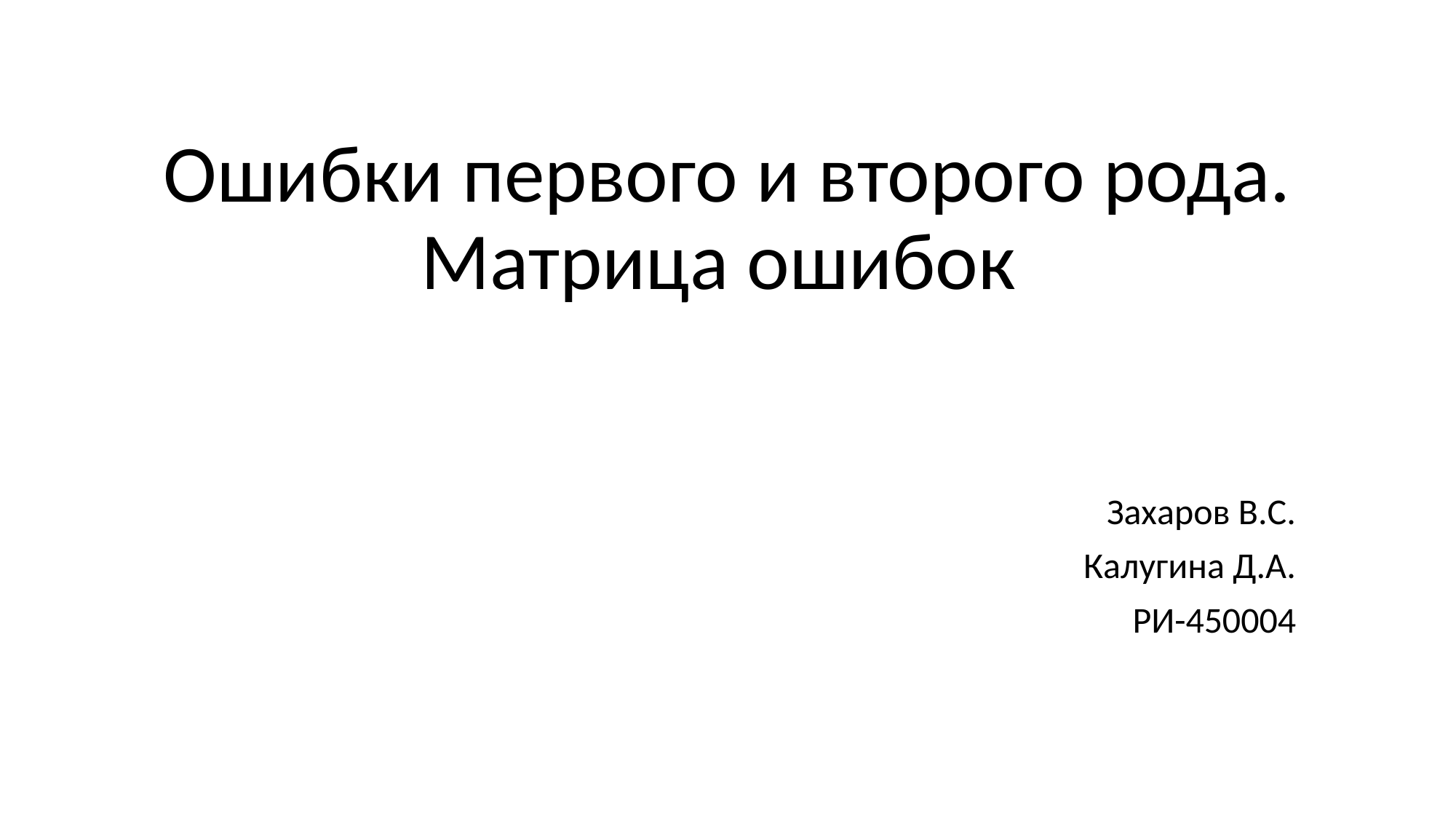

# Ошибки первого и второго рода. Матрица ошибок
Захаров В.С.
Калугина Д.А.
РИ-450004